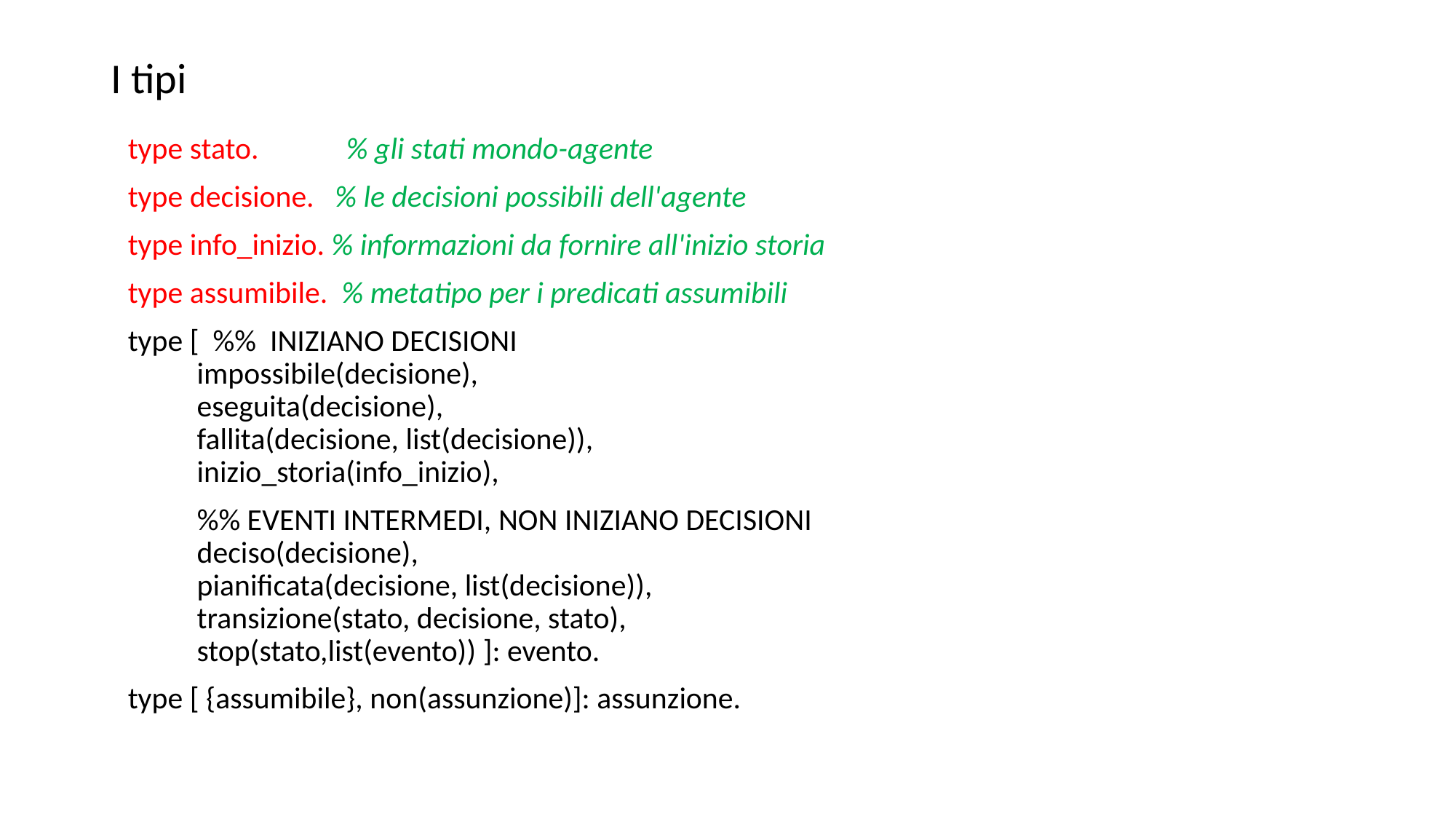

# I tipi
type stato.       	% gli stati mondo-agente
type decisione.   % le decisioni possibili dell'agente
type info_inizio. % informazioni da fornire all'inizio storia
type assumibile.  % metatipo per i predicati assumibili
type [  %%  INIZIANO DECISIONI
          impossibile(decisione),
          eseguita(decisione),
          fallita(decisione, list(decisione)),
          inizio_storia(info_inizio),
          %% EVENTI INTERMEDI, NON INIZIANO DECISIONI
          deciso(decisione),
          pianificata(decisione, list(decisione)),
          transizione(stato, decisione, stato),
          stop(stato,list(evento)) ]: evento.
type [ {assumibile}, non(assunzione)]: assunzione.